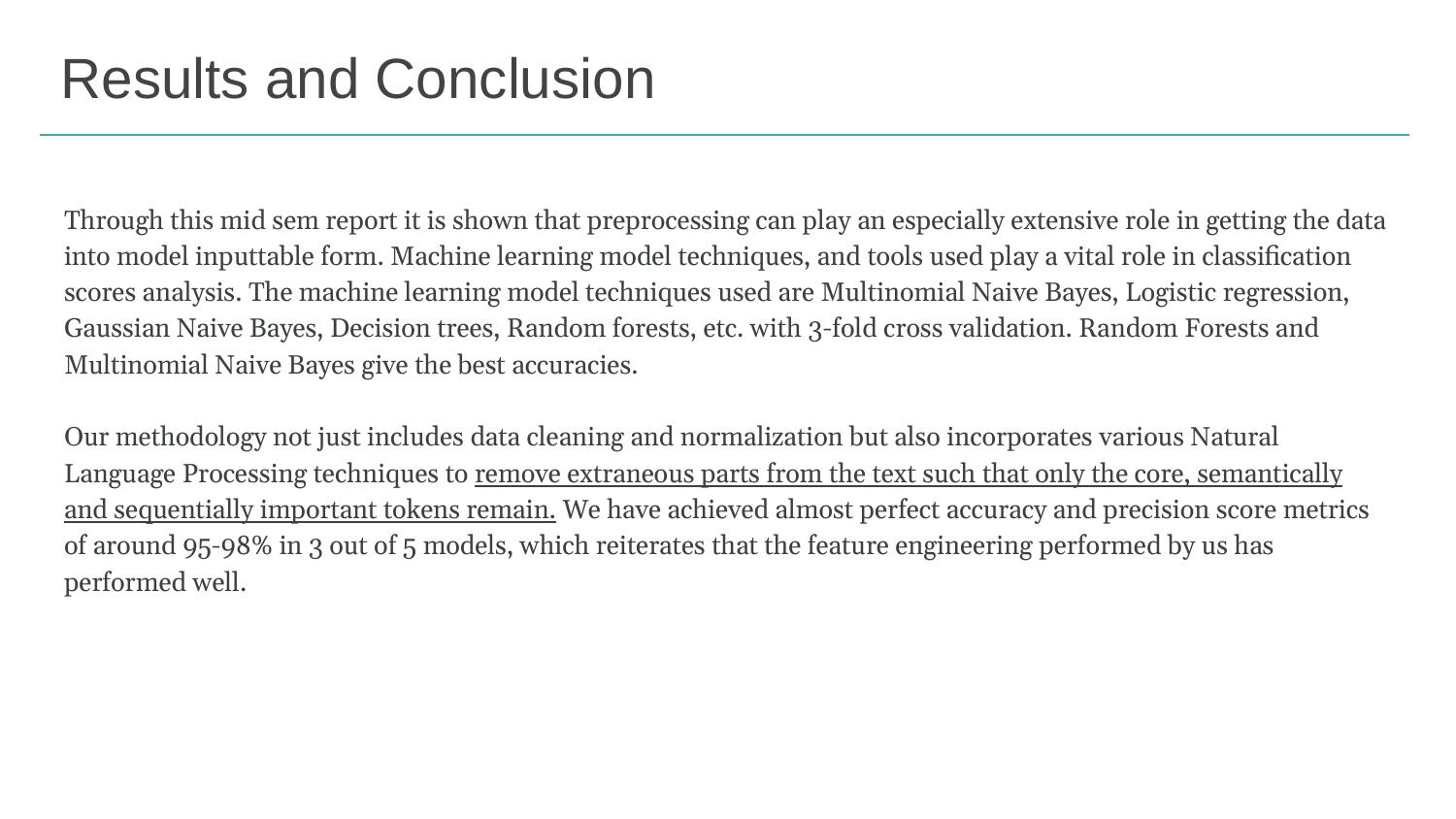

# Results and Conclusion

Through this mid sem report it is shown that preprocessing can play an especially extensive role in getting the data into model inputtable form. Machine learning model techniques, and tools used play a vital role in classification scores analysis. The machine learning model techniques used are Multinomial Naive Bayes, Logistic regression, Gaussian Naive Bayes, Decision trees, Random forests, etc. with 3-fold cross validation. Random Forests and Multinomial Naive Bayes give the best accuracies.

Our methodology not just includes data cleaning and normalization but also incorporates various Natural Language Processing techniques to remove extraneous parts from the text such that only the core, semantically and sequentially important tokens remain. We have achieved almost perfect accuracy and precision score metrics of around 95-98% in 3 out of 5 models, which reiterates that the feature engineering performed by us has performed well.